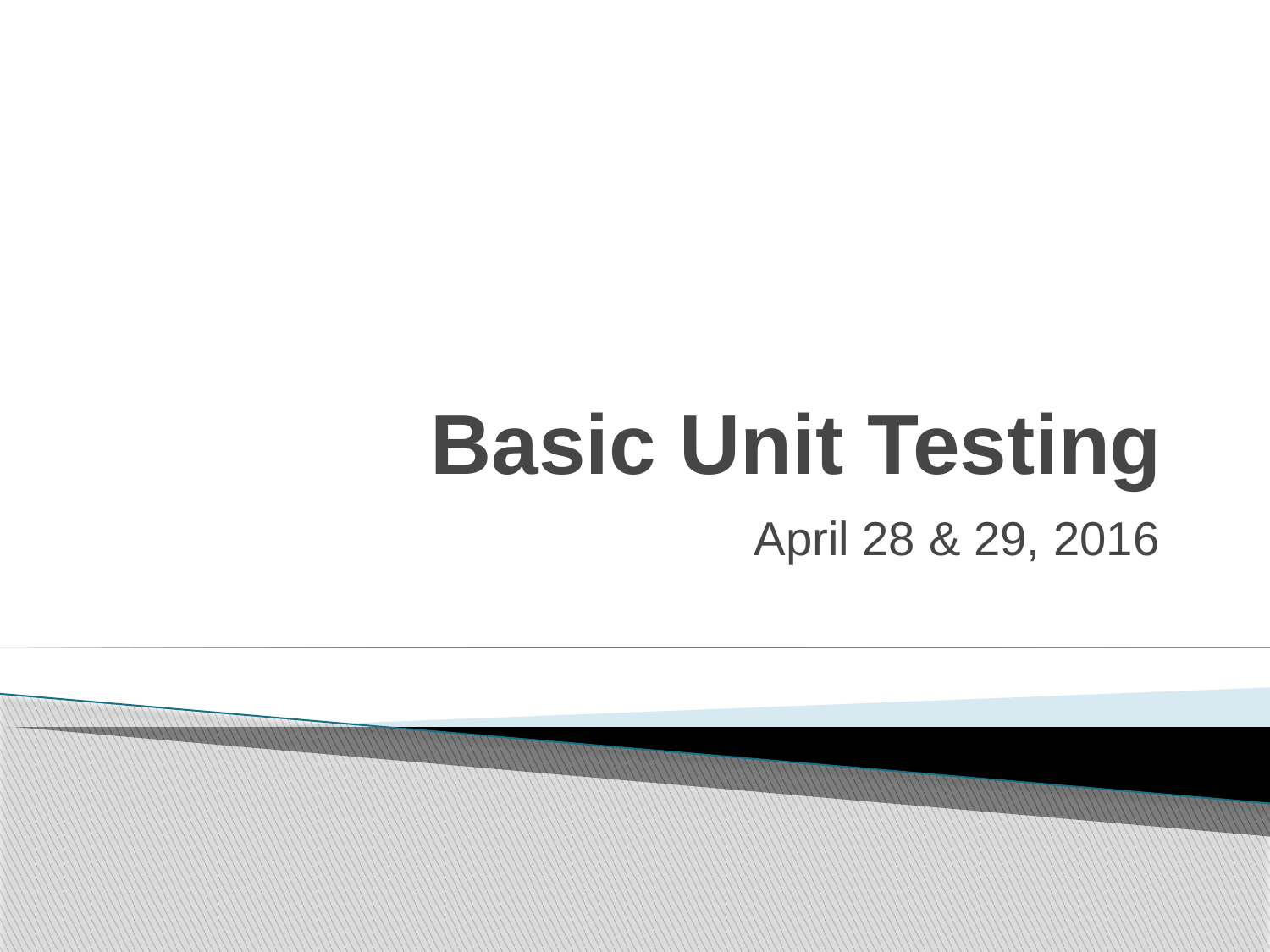

# Basic Unit Testing
April 28 & 29, 2016